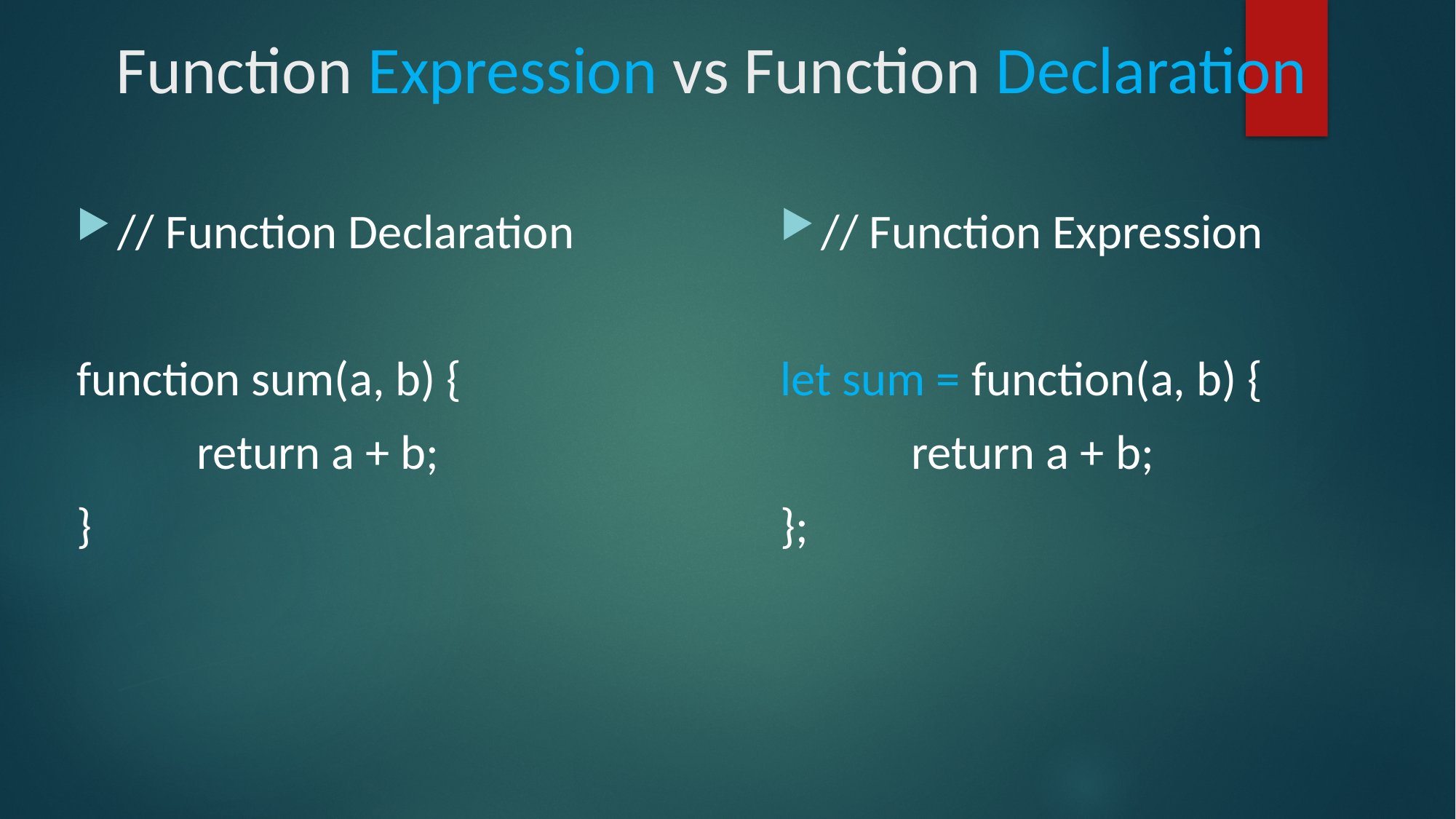

# Function Expression vs Function Declaration
// Function Expression

let sum = function(a, b) {
	  return a + b;
};
// Function Declaration

function sum(a, b) {
 	 return a + b;
}